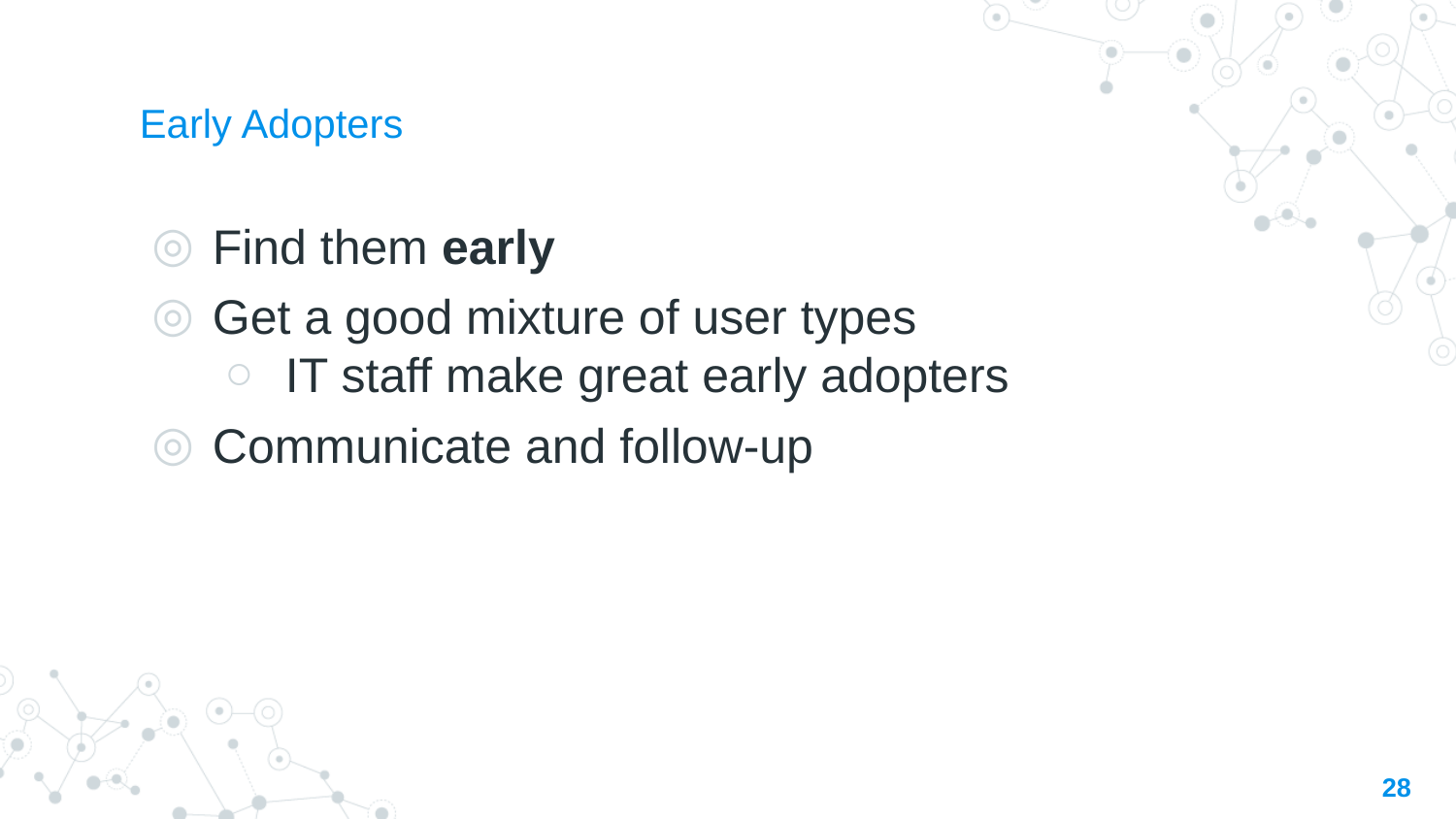

# Early Adopters
Find them early
Get a good mixture of user types
IT staff make great early adopters
Communicate and follow-up
28